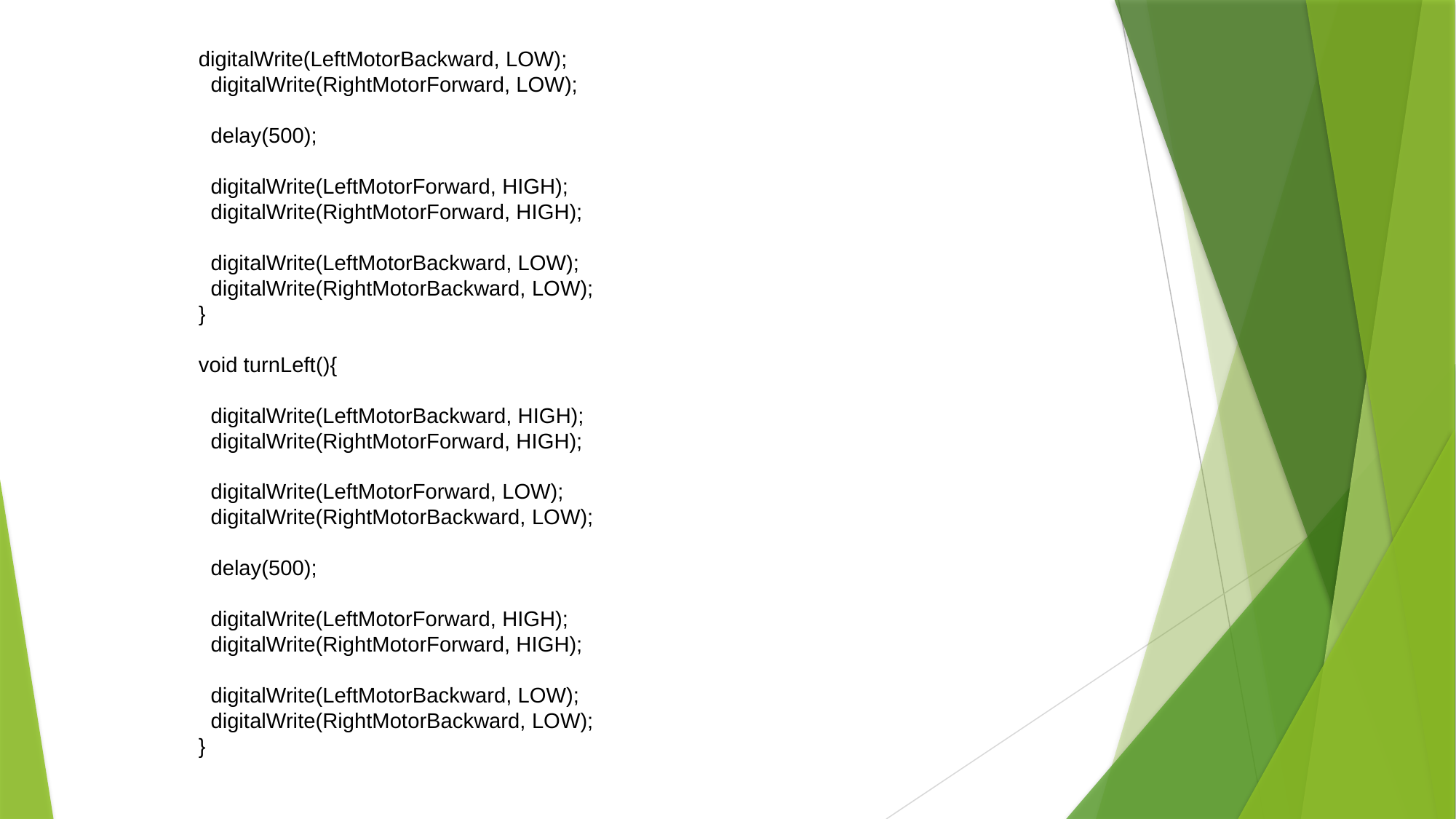

digitalWrite(LeftMotorBackward, LOW);
  digitalWrite(RightMotorForward, LOW);

  delay(500);

  digitalWrite(LeftMotorForward, HIGH);
  digitalWrite(RightMotorForward, HIGH);

  digitalWrite(LeftMotorBackward, LOW);
  digitalWrite(RightMotorBackward, LOW);
}

void turnLeft(){

  digitalWrite(LeftMotorBackward, HIGH);
  digitalWrite(RightMotorForward, HIGH);

  digitalWrite(LeftMotorForward, LOW);
  digitalWrite(RightMotorBackward, LOW);

  delay(500);

  digitalWrite(LeftMotorForward, HIGH);
  digitalWrite(RightMotorForward, HIGH);

  digitalWrite(LeftMotorBackward, LOW);
  digitalWrite(RightMotorBackward, LOW);
}